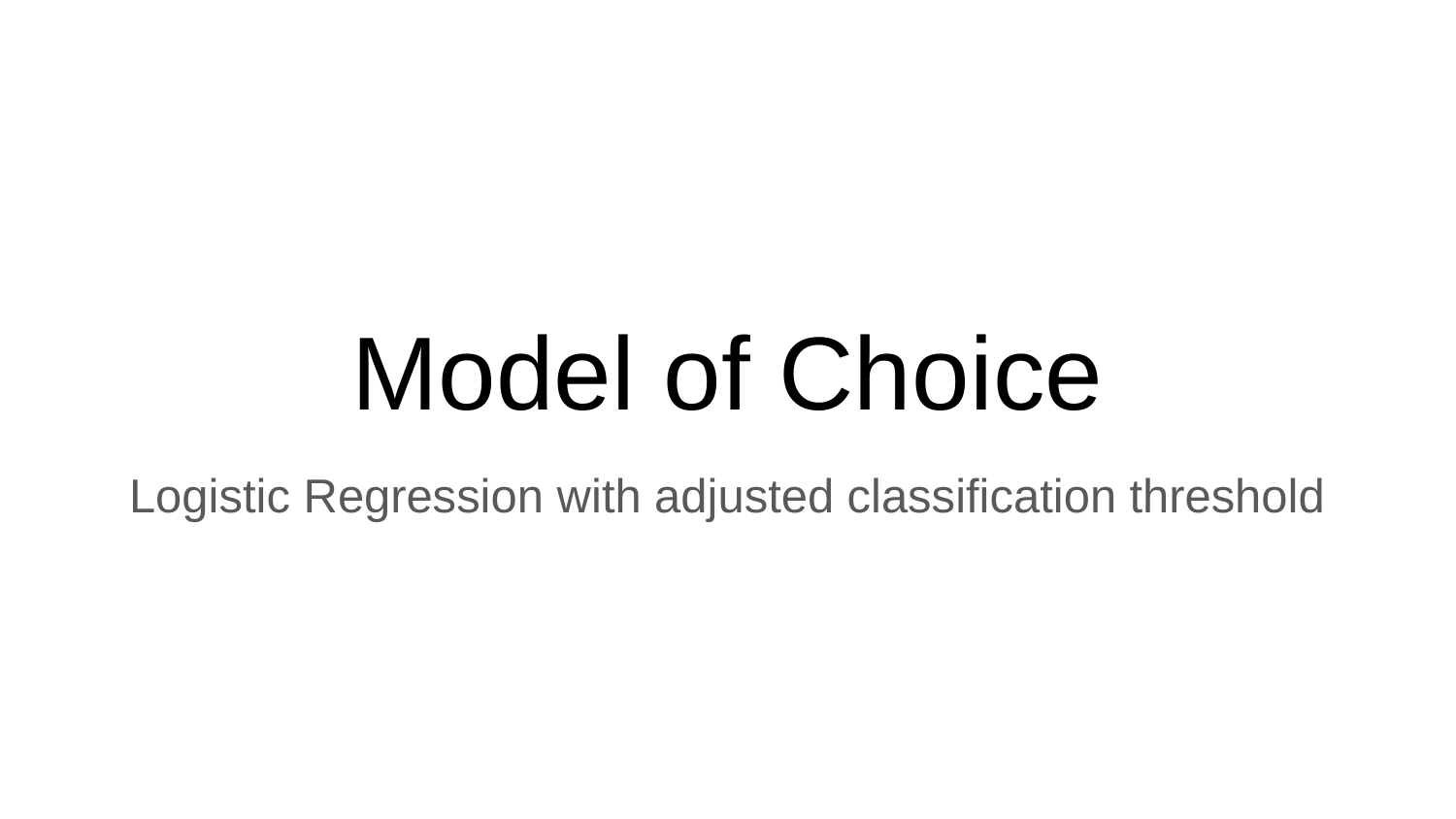

# Model of Choice
Logistic Regression with adjusted classification threshold